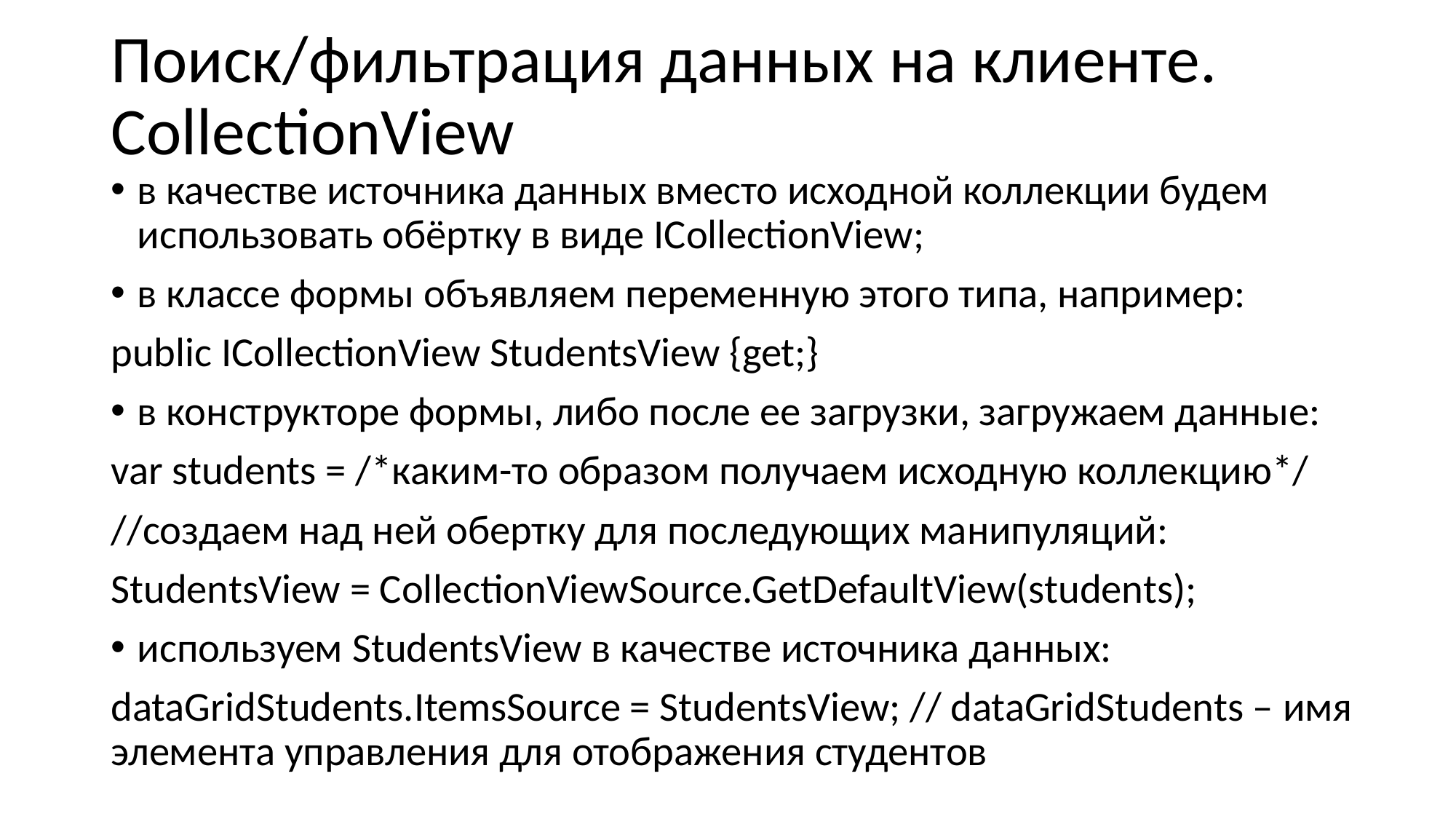

# Поиск/фильтрация данных на клиенте. CollectionView
в качестве источника данных вместо исходной коллекции будем использовать обёртку в виде ICollectionView;
в классе формы объявляем переменную этого типа, например:
public ICollectionView StudentsView {get;}
в конструкторе формы, либо после ее загрузки, загружаем данные:
var students = /*каким-то образом получаем исходную коллекцию*/
//создаем над ней обертку для последующих манипуляций:
StudentsView = CollectionViewSource.GetDefaultView(students);
используем StudentsView в качестве источника данных:
dataGridStudents.ItemsSource = StudentsView; // dataGridStudents – имя элемента управления для отображения студентов